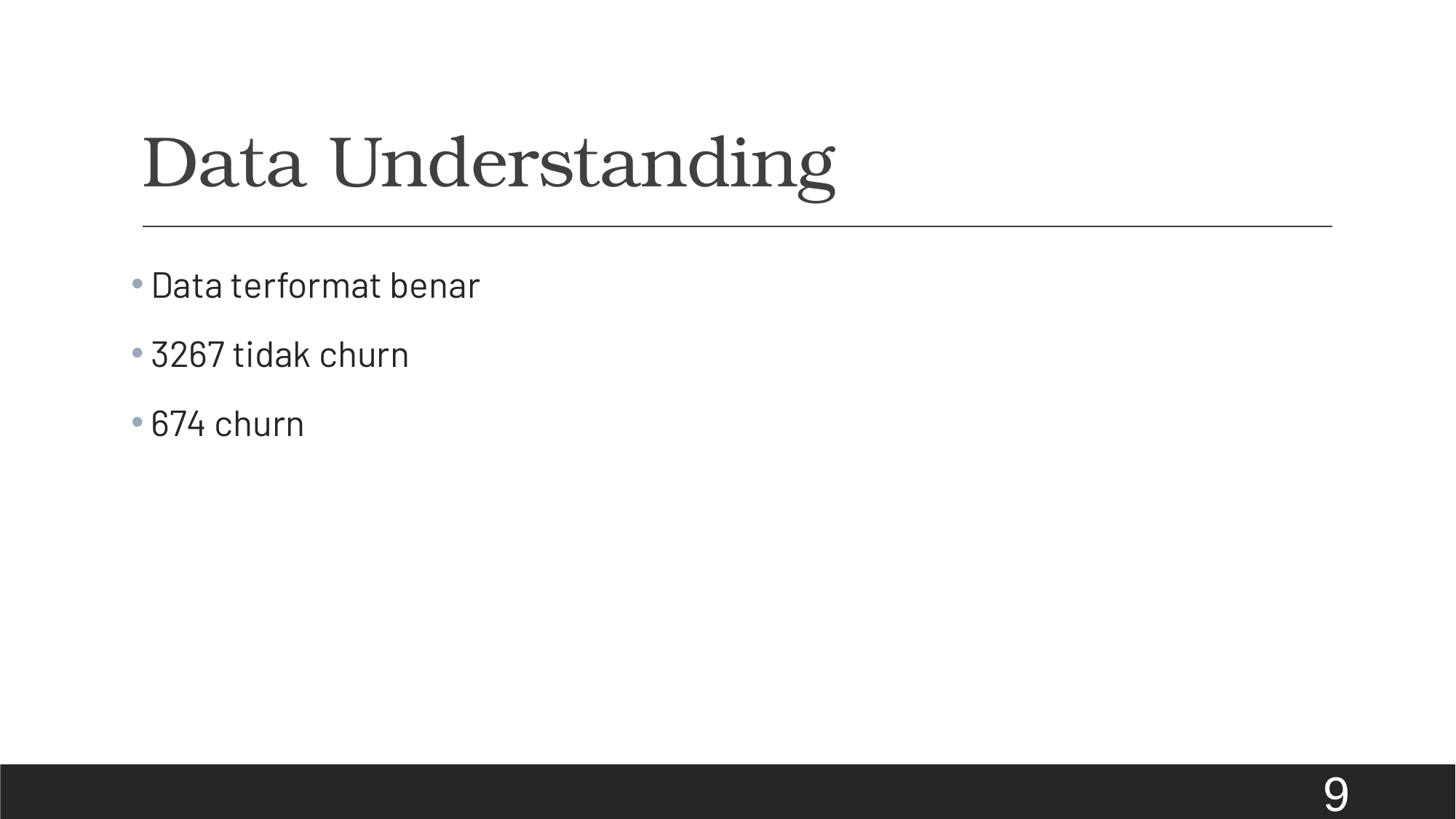

# Data Understanding
 Data terformat benar
 3267 tidak churn
 674 churn
9